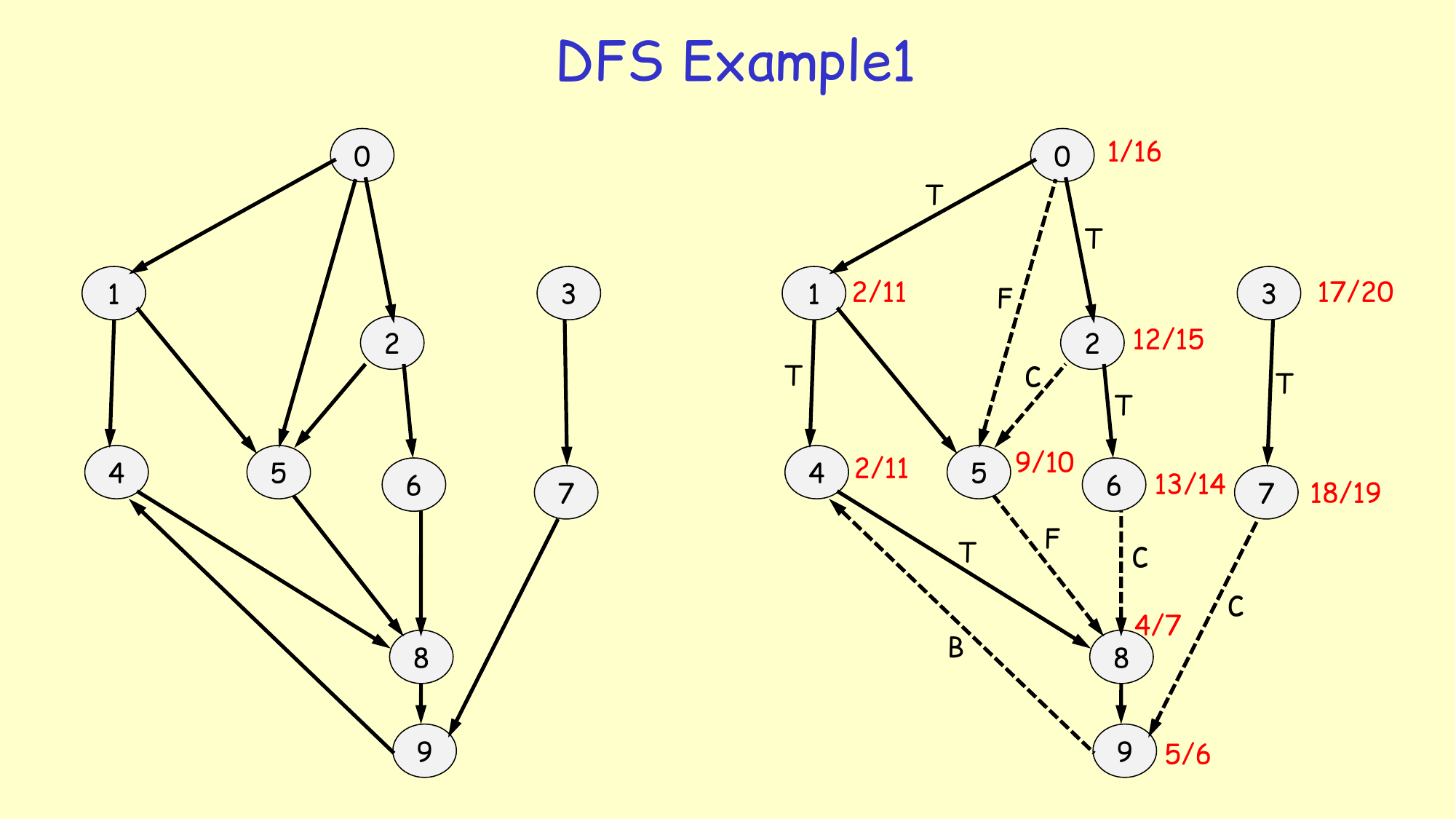

# DFS Example1
0
0
1/16

T

T
1
3
1
3
2/11
17/20
F

2
2
12/15

T
C
T

T
9/10
4
5
4
2/11
5
6
6
13/14
7
7
18/19

F

T
C
C
4/7
B
8
8

9
9
5/6